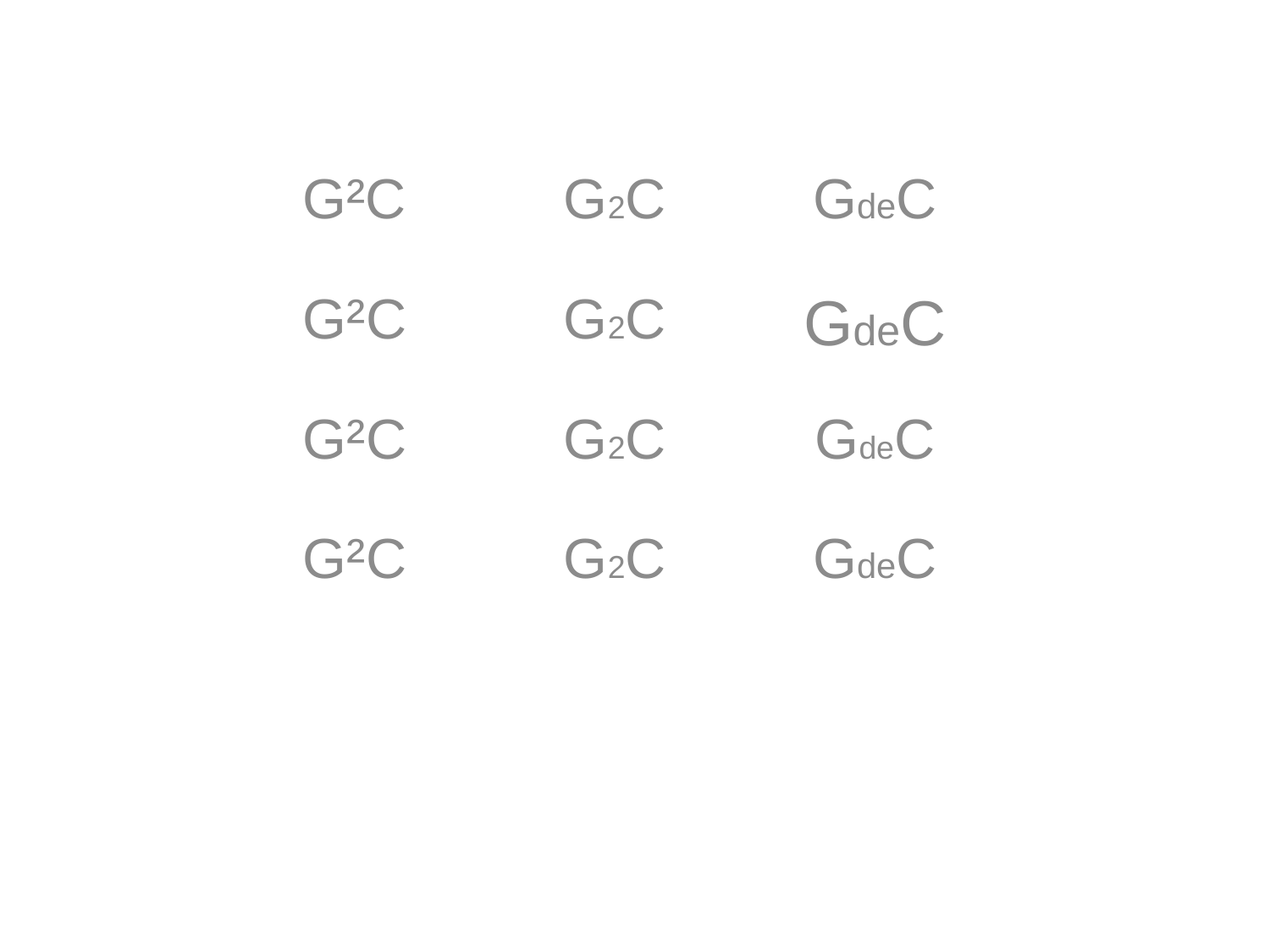

G²C
G2C
GdeC
G²C
G2C
GdeC
G²C
G2C
GdeC
G²C
G2C
GdeC